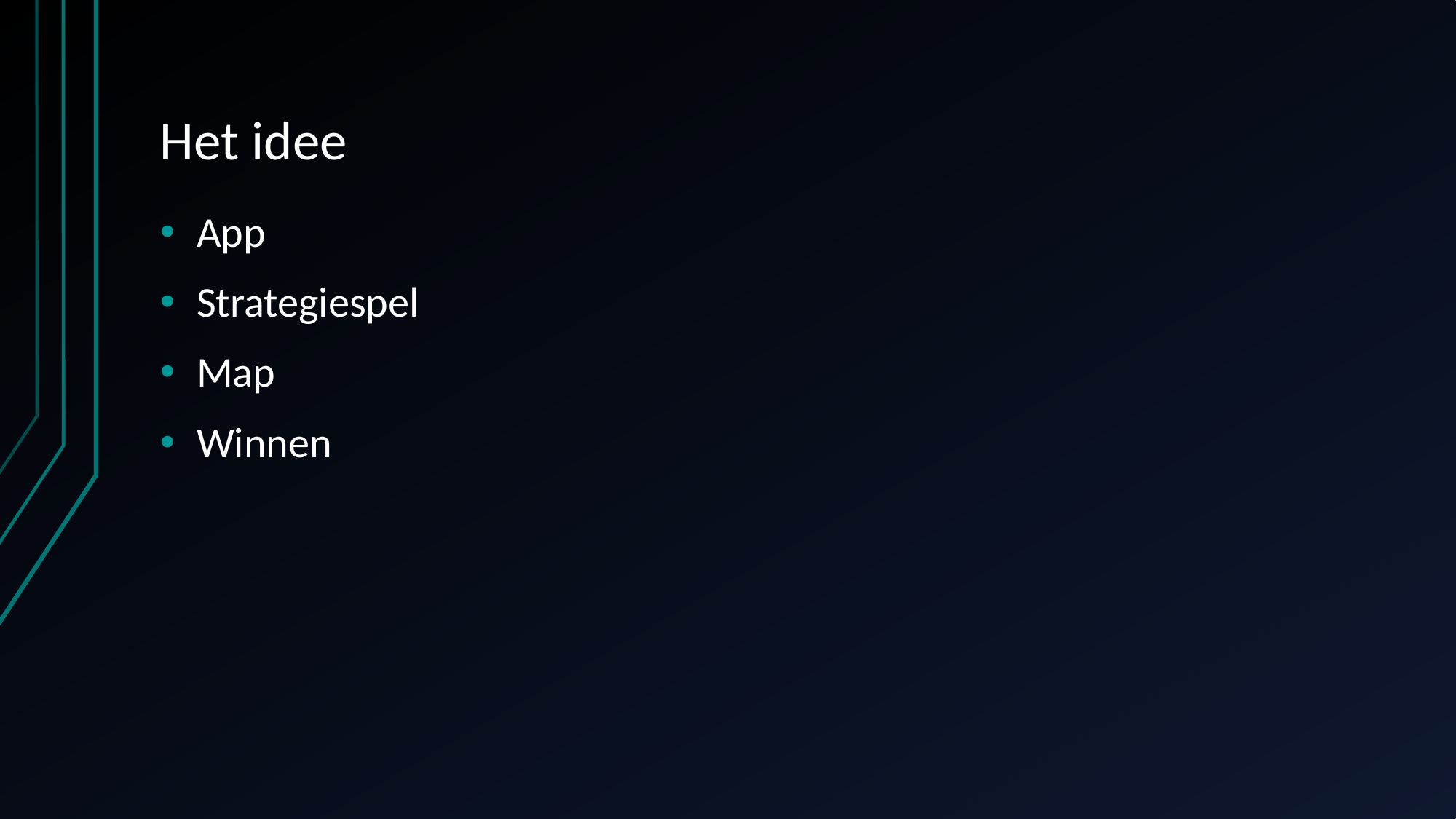

# Het idee
App
Strategiespel
Map
Winnen